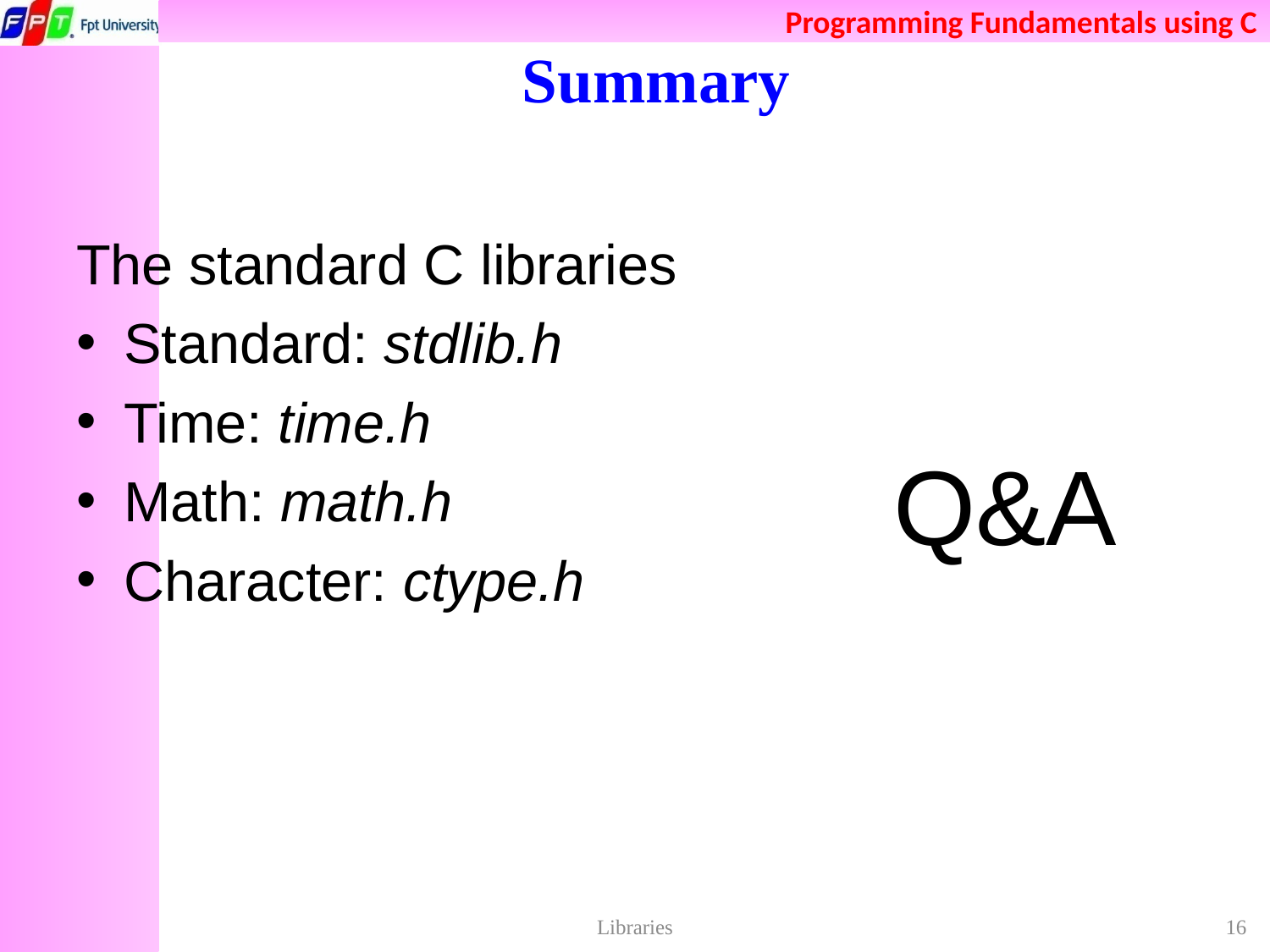

# Summary
The standard C libraries
Standard: stdlib.h
Time: time.h
Math: math.h
Character: ctype.h

Q&A

Libraries
16